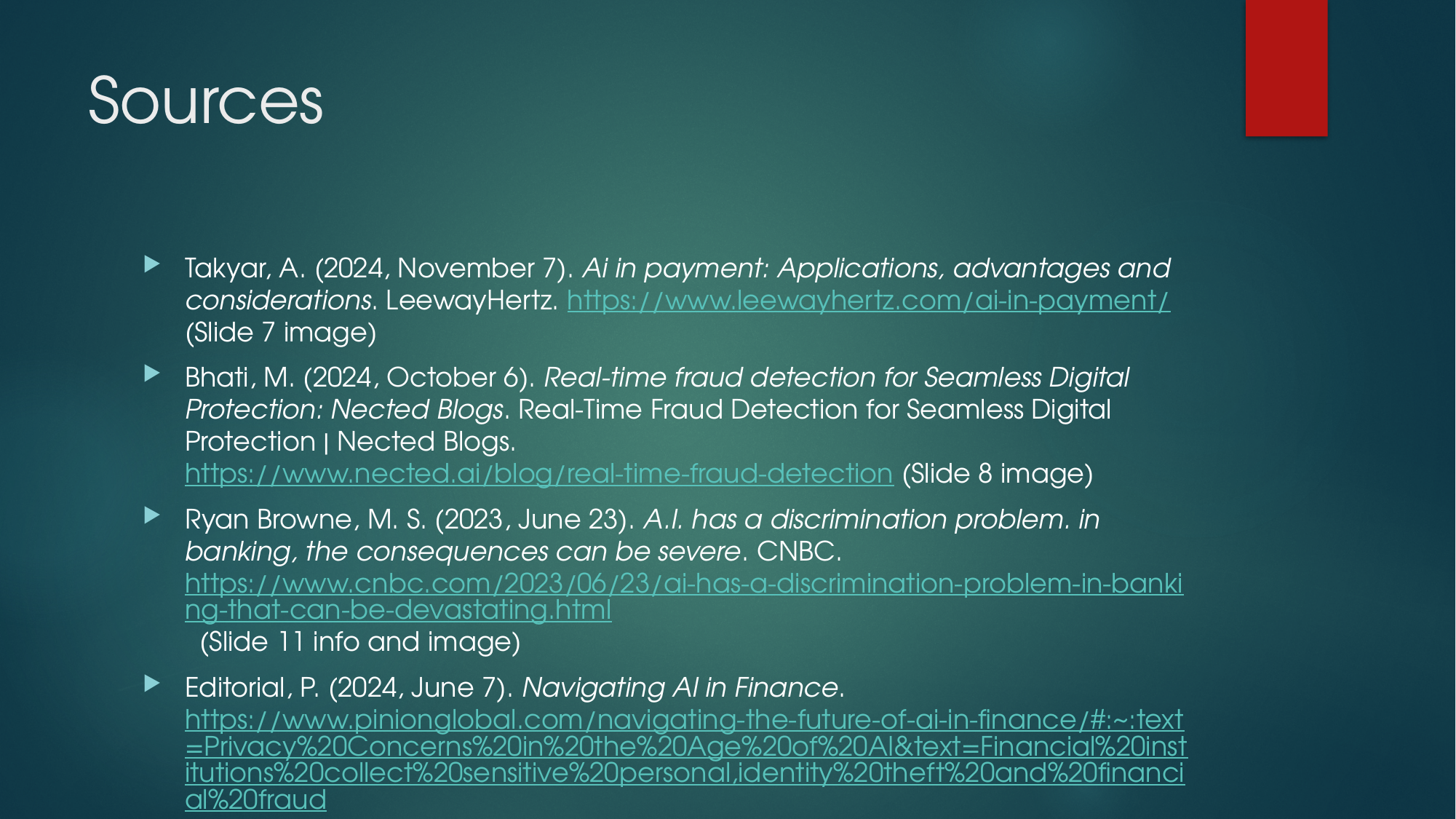

# Sources
Takyar, A. (2024, November 7). Ai in payment: Applications, advantages and considerations. LeewayHertz. https://www.leewayhertz.com/ai-in-payment/ (Slide 7 image)
Bhati, M. (2024, October 6). Real-time fraud detection for Seamless Digital Protection: Nected Blogs. Real-Time Fraud Detection for Seamless Digital Protection | Nected Blogs. https://www.nected.ai/blog/real-time-fraud-detection (Slide 8 image)
Ryan Browne, M. S. (2023, June 23). A.I. has a discrimination problem. in banking, the consequences can be severe. CNBC. https://www.cnbc.com/2023/06/23/ai-has-a-discrimination-problem-in-banking-that-can-be-devastating.html  (Slide 11 info and image)
Editorial, P. (2024, June 7). Navigating AI in Finance. https://www.pinionglobal.com/navigating-the-future-of-ai-in-finance/#:~:text=Privacy%20Concerns%20in%20the%20Age%20of%20AI&text=Financial%20institutions%20collect%20sensitive%20personal,identity%20theft%20and%20financial%20fraud. (Slide 12)